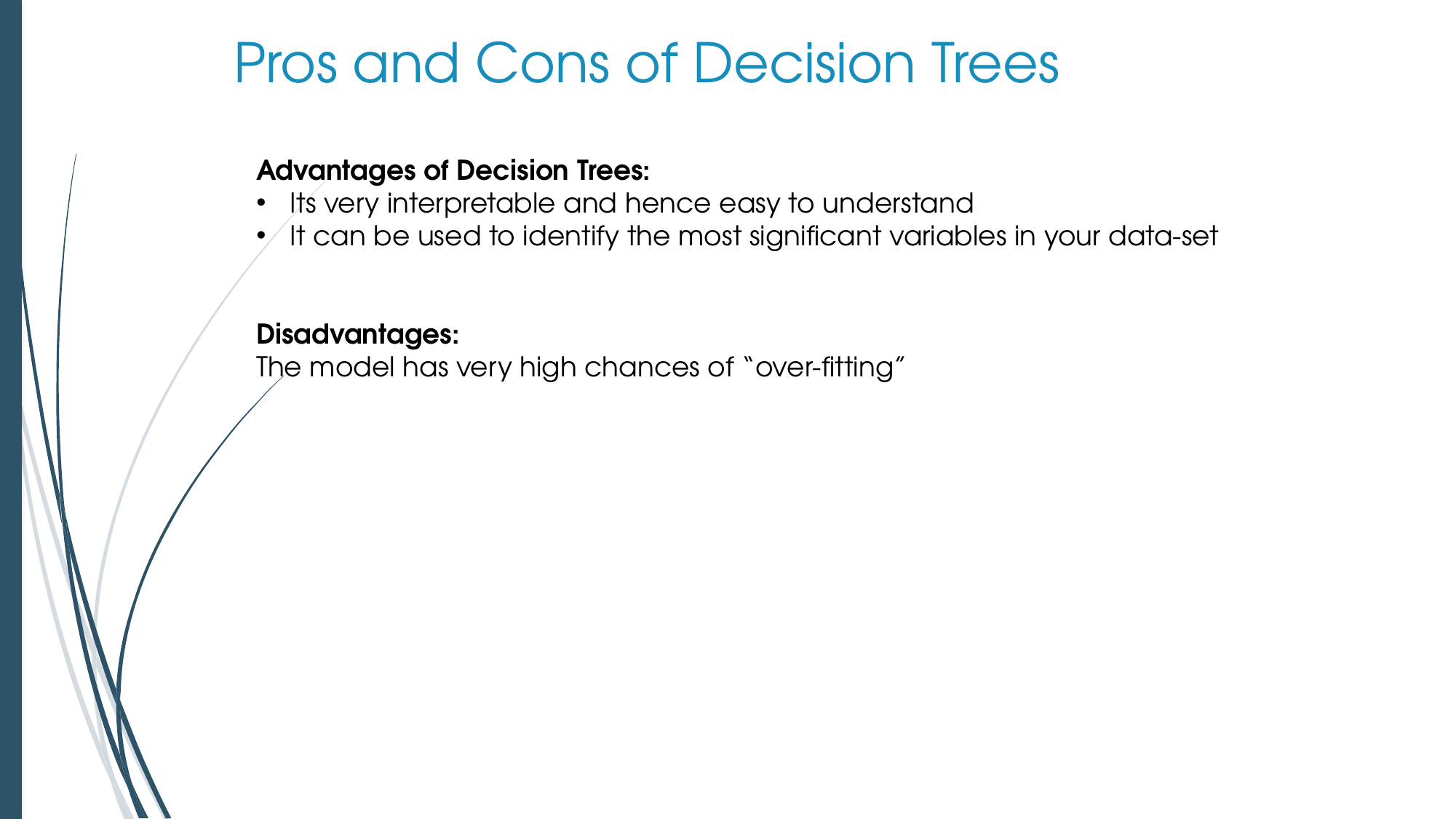

Pros and Cons of Decision Trees
Advantages of Decision Trees:
Its very interpretable and hence easy to understand
It can be used to identify the most significant variables in your data-set

Disadvantages:
The model has very high chances of “over-fitting”